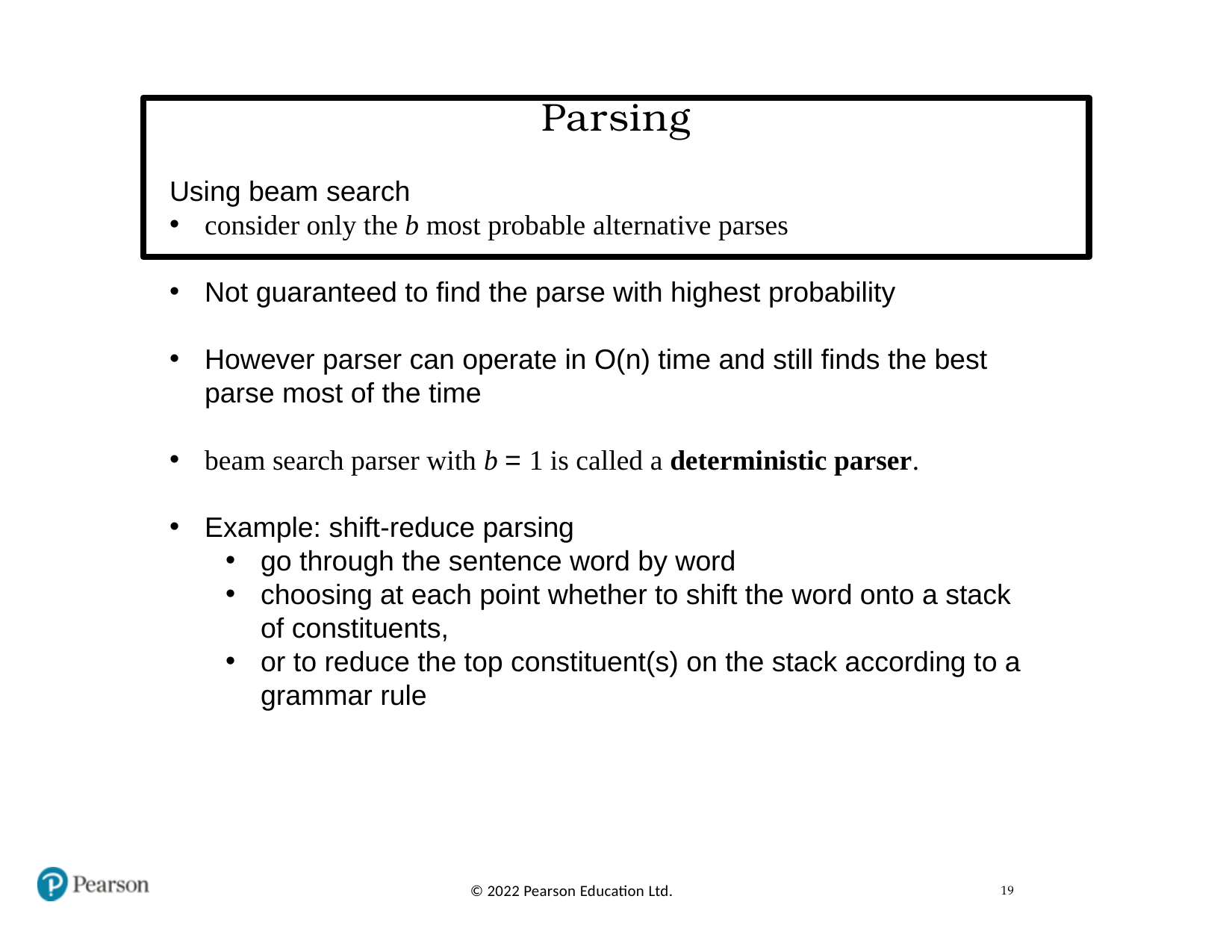

# Parsing
Using beam search
consider only the b most probable alternative parses

Not guaranteed to find the parse with highest probability

However parser can operate in O(n) time and still finds the best parse most of the time

beam search parser with b = 1 is called a deterministic parser.

Example: shift-reduce parsing
go through the sentence word by word
choosing at each point whether to shift the word onto a stack of constituents,
or to reduce the top constituent(s) on the stack according to a grammar rule
19